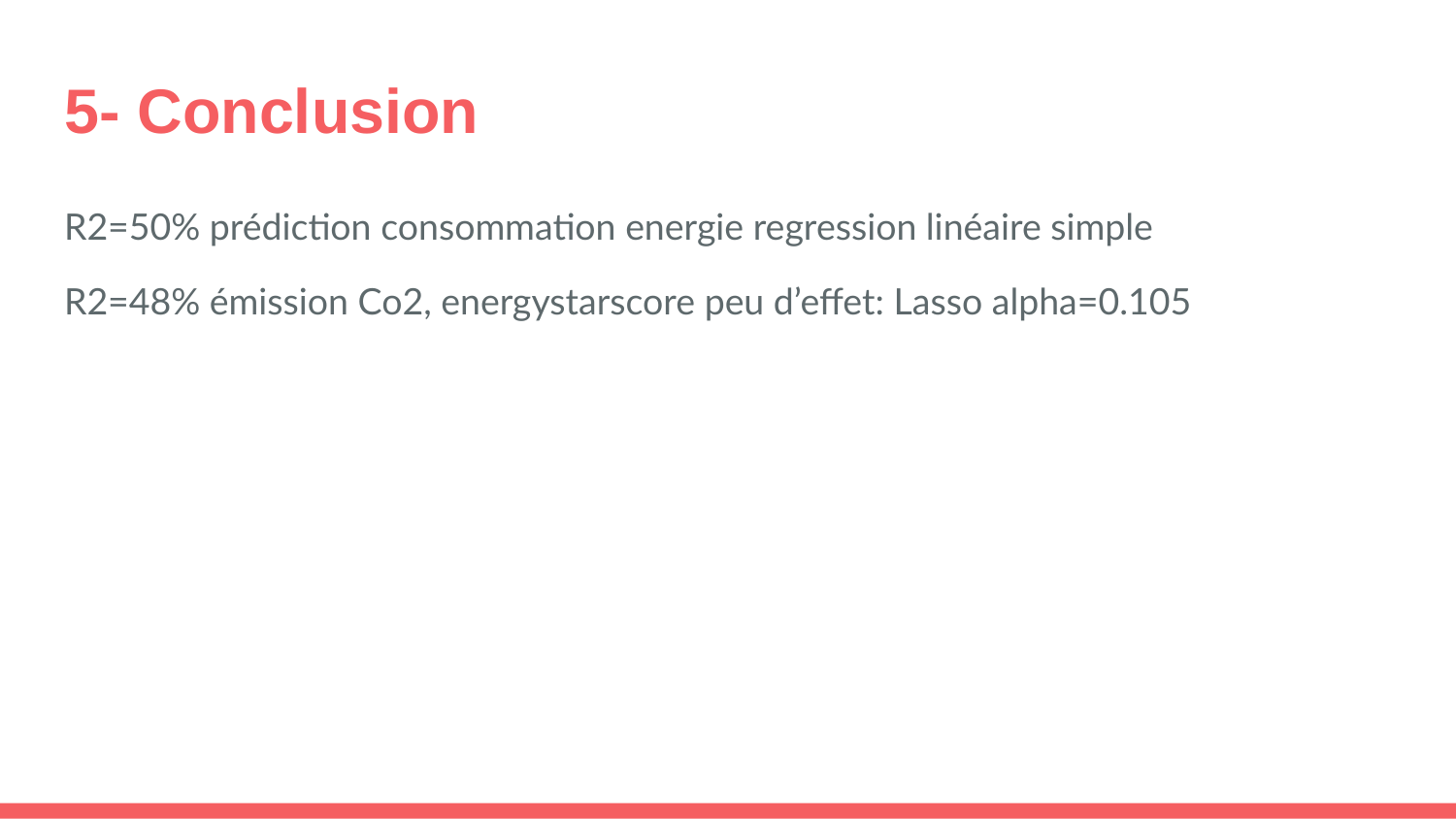

# 5- Conclusion
R2=50% prédiction consommation energie regression linéaire simple
R2=48% émission Co2, energystarscore peu d’effet: Lasso alpha=0.105